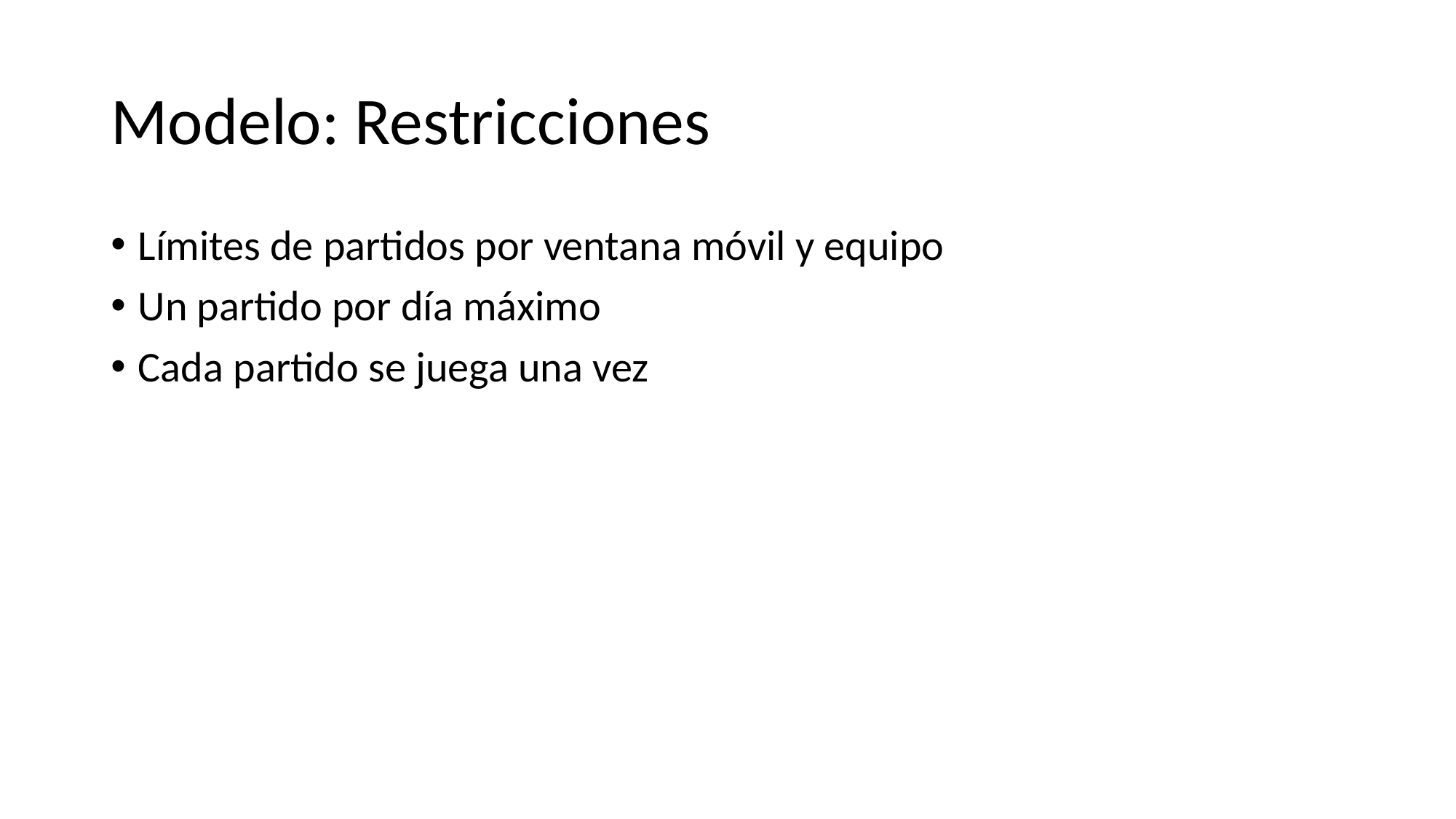

# Modelo: Restricciones
Límites de partidos por ventana móvil y equipo
Un partido por día máximo
Cada partido se juega una vez